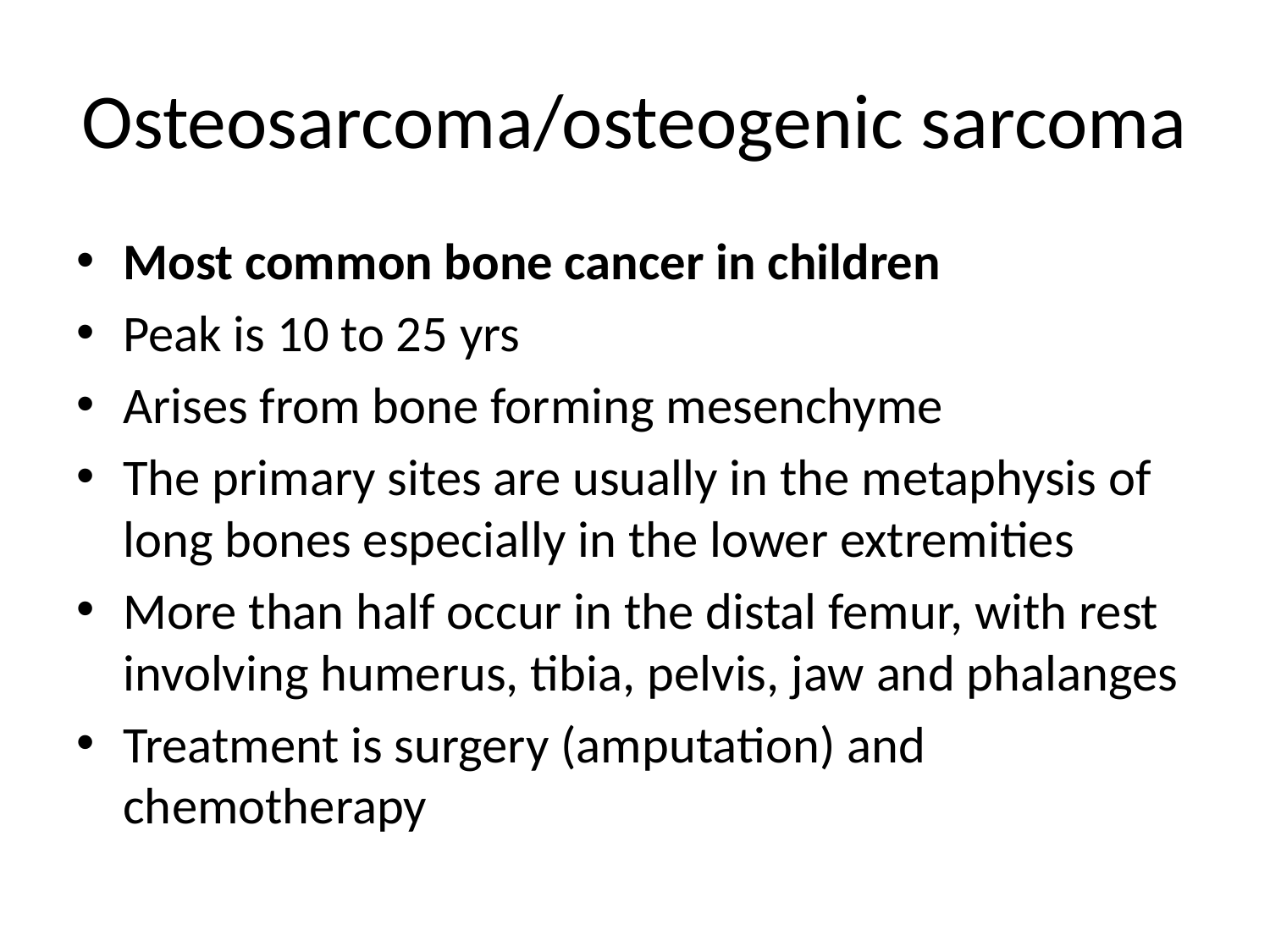

# Osteosarcoma/osteogenic sarcoma
Most common bone cancer in children
Peak is 10 to 25 yrs
Arises from bone forming mesenchyme
The primary sites are usually in the metaphysis of long bones especially in the lower extremities
More than half occur in the distal femur, with rest involving humerus, tibia, pelvis, jaw and phalanges
Treatment is surgery (amputation) and chemotherapy